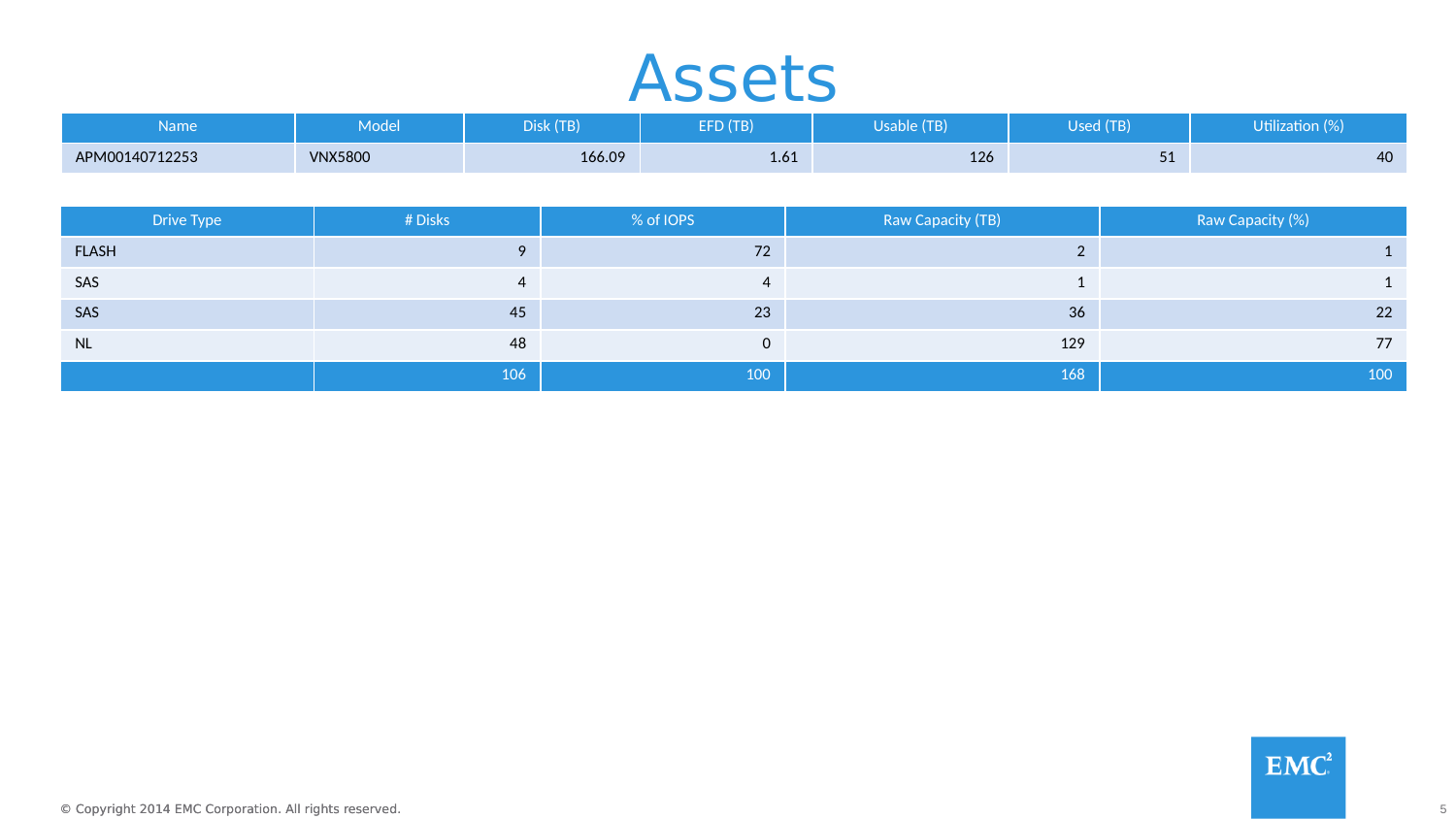

# Assets

| Name | Model | Disk (TB) | EFD (TB) | Usable (TB) | Used (TB) | Utilization (%) |
| --- | --- | --- | --- | --- | --- | --- |
| APM00140712253 | VNX5800 | 166.09 | 1.61 | 126 | 51 | 40 |
| Drive Type | # Disks | % of IOPS | Raw Capacity (TB) | Raw Capacity (%) |
| --- | --- | --- | --- | --- |
| FLASH | 9 | 72 | 2 | 1 |
| SAS | 4 | 4 | 1 | 1 |
| SAS | 45 | 23 | 36 | 22 |
| NL | 48 | 0 | 129 | 77 |
|  | 106 | 100 | 168 | 100 |